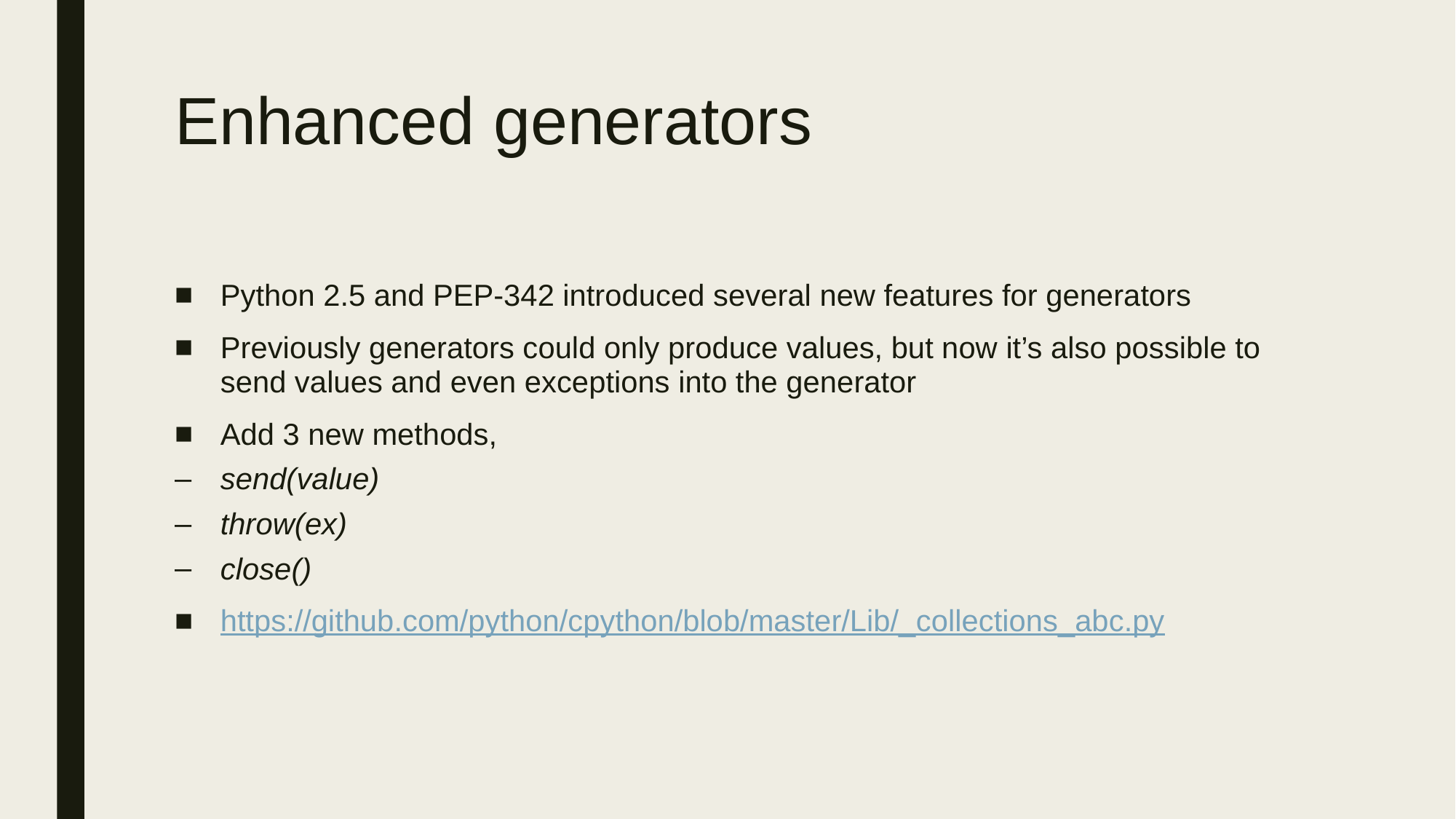

# Enhanced generators
Python 2.5 and PEP-342 introduced several new features for generators
Previously generators could only produce values, but now it’s also possible to send values and even exceptions into the generator
Add 3 new methods,
send(value)
throw(ex)
close()
https://github.com/python/cpython/blob/master/Lib/_collections_abc.py